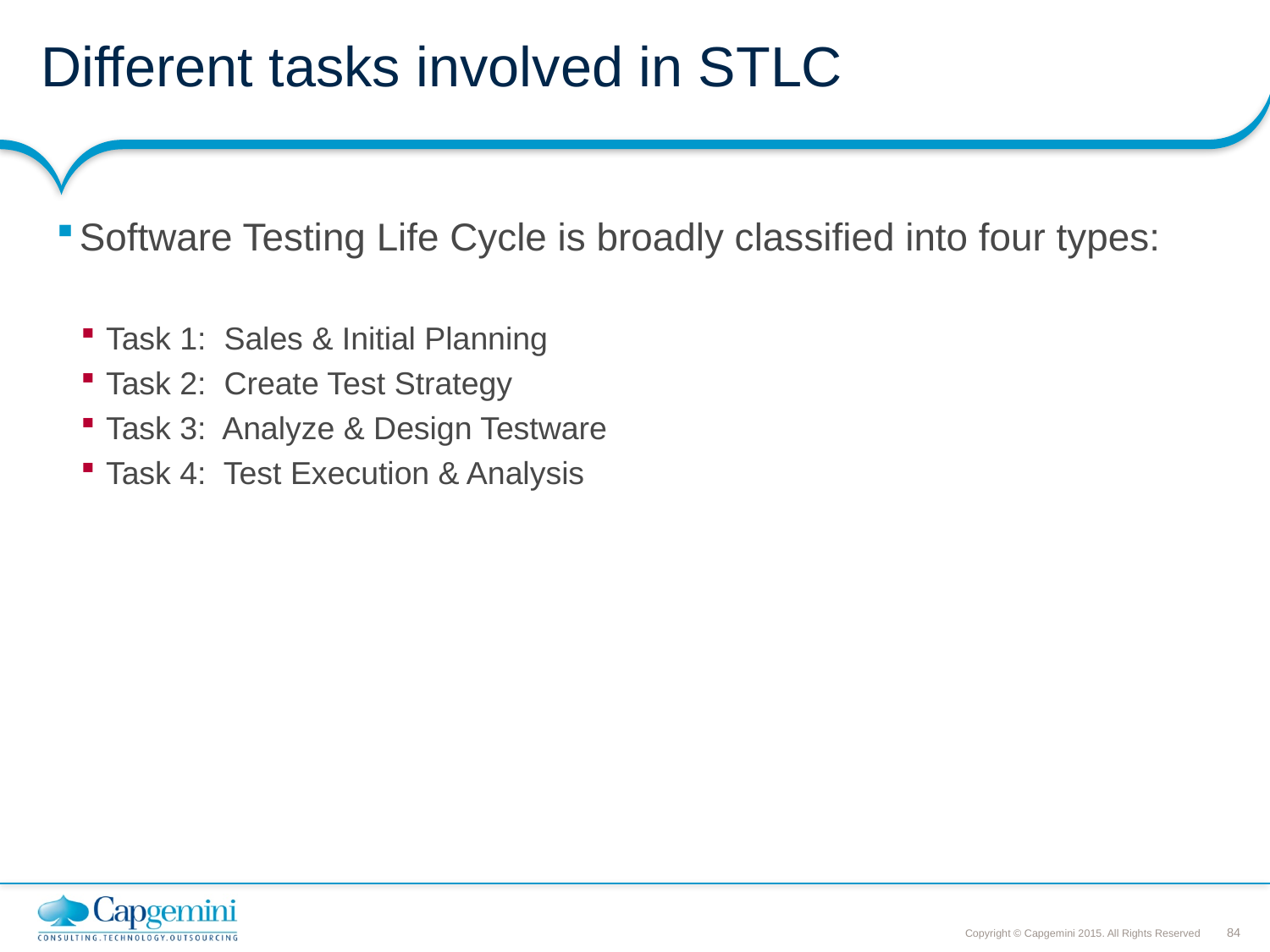

# Different tasks involved in STLC
Software Testing Life Cycle is broadly classified into four types:

Task 1:  Sales & Initial Planning
Task 2:  Create Test Strategy
Task 3:  Analyze & Design Testware
Task 4:  Test Execution & Analysis